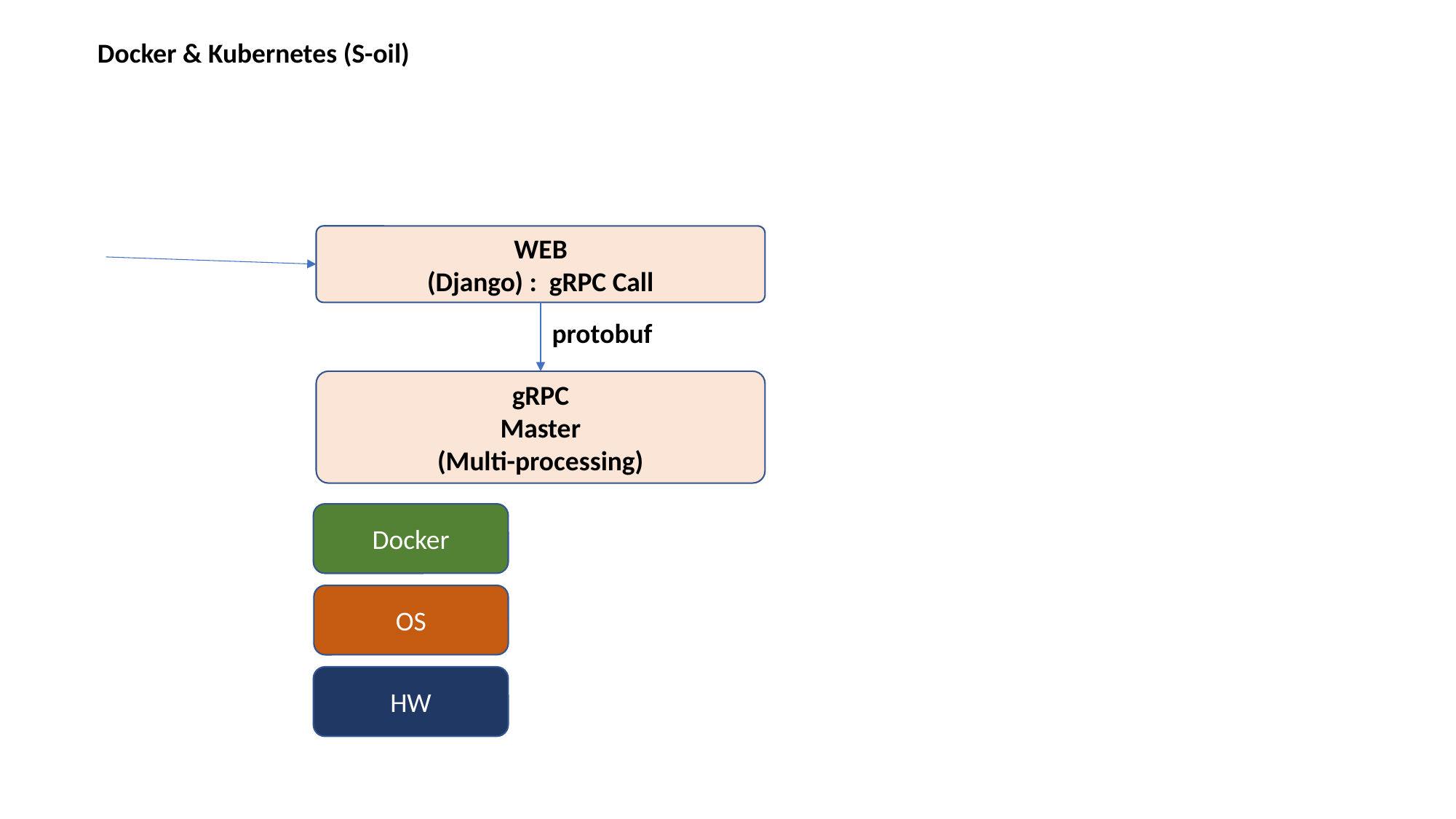

Docker & Kubernetes (S-oil)
WEB
(Django) :  gRPC Call
protobuf
gRPC
Master
(Multi-processing)
Docker
OS
HW